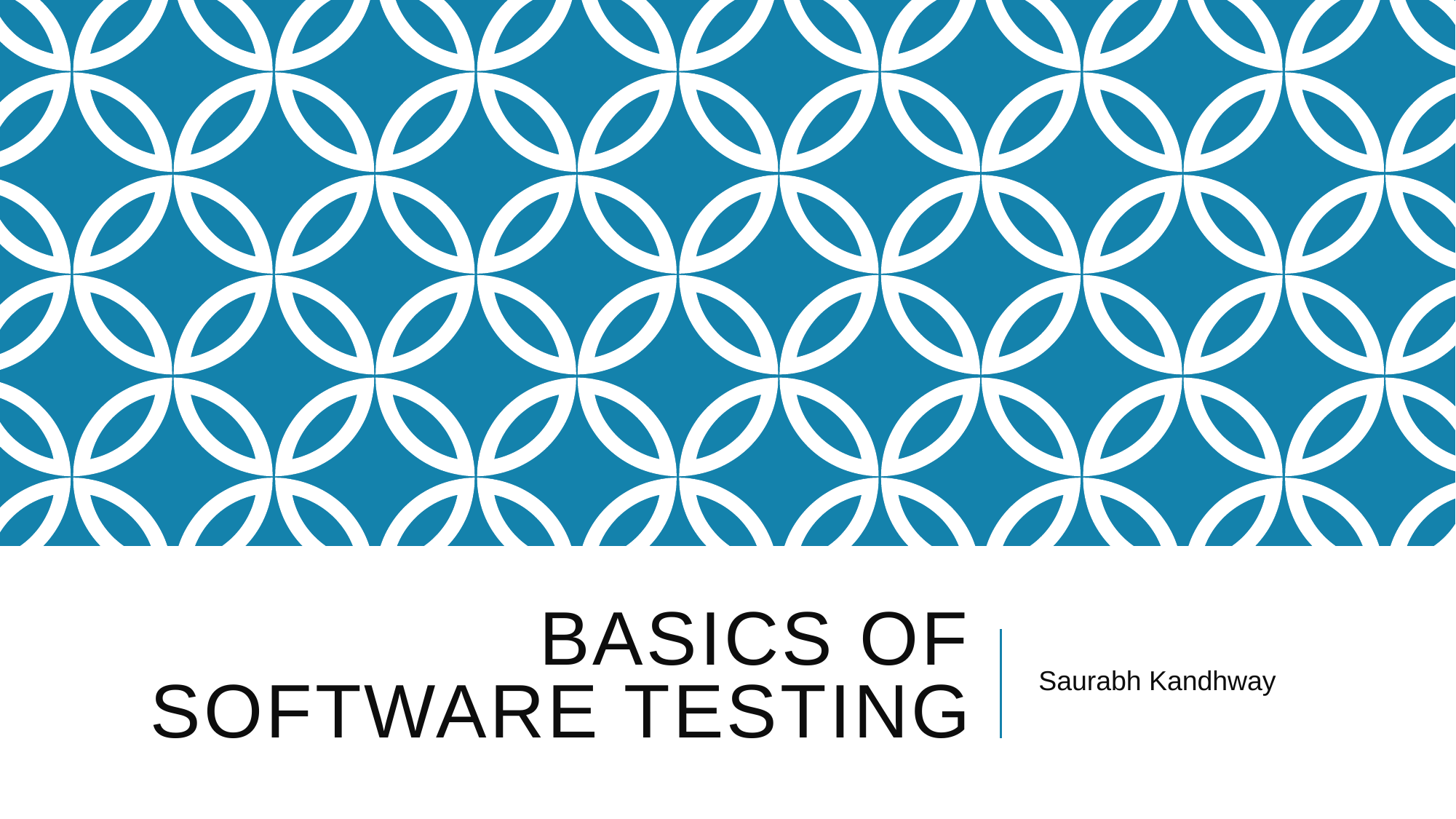

# BASICS OF SOFTWARE TESTING
Saurabh Kandhway